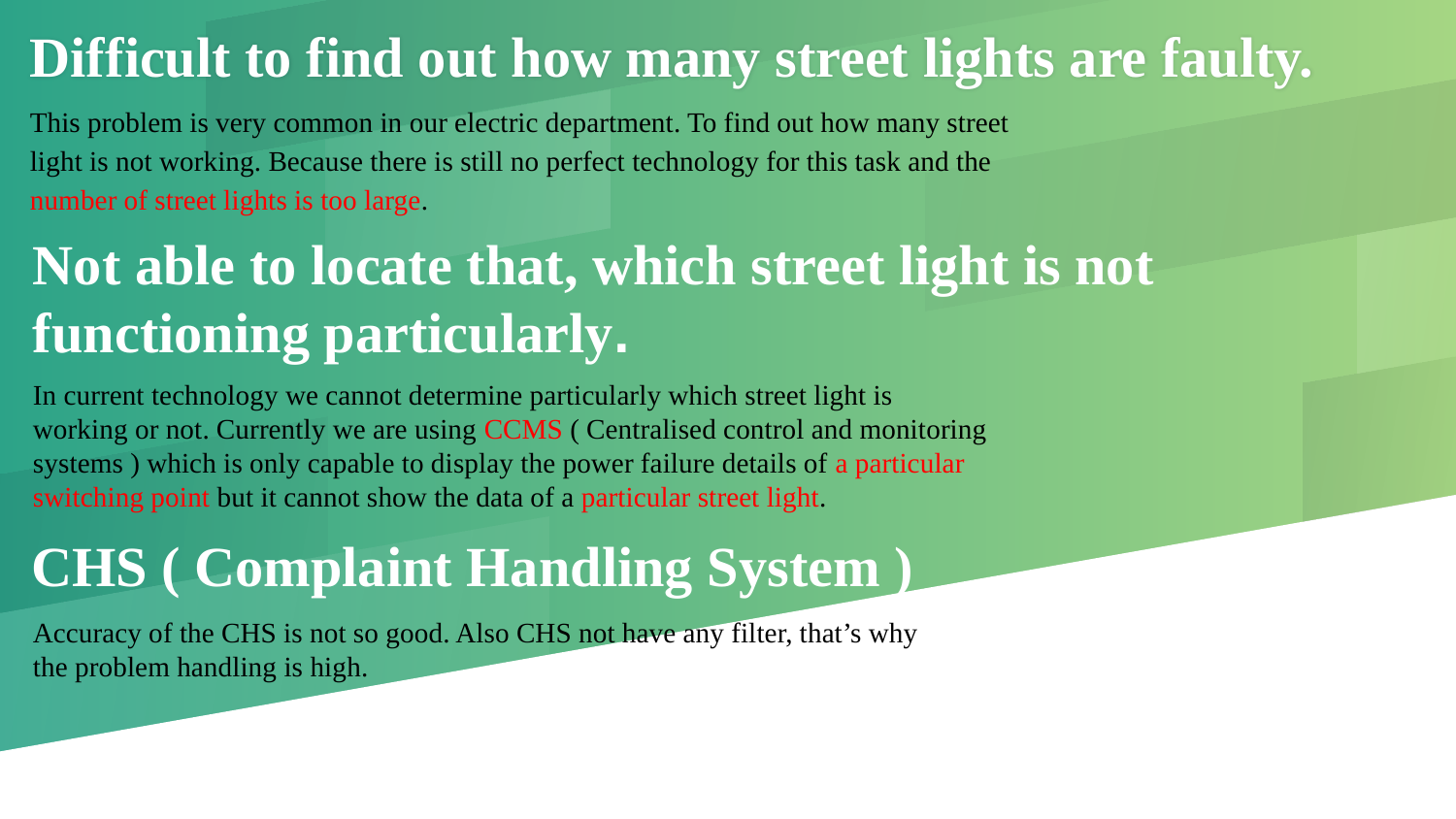

# Difficult to find out how many street lights are faulty.
This problem is very common in our electric department. To find out how many street light is not working. Because there is still no perfect technology for this task and the number of street lights is too large.
Not able to locate that, which street light is not functioning particularly.

In current technology we cannot determine particularly which street light is working or not. Currently we are using CCMS ( Centralised control and monitoring systems ) which is only capable to display the power failure details of a particular switching point but it cannot show the data of a particular street light.
CHS ( Complaint Handling System )
Accuracy of the CHS is not so good. Also CHS not have any filter, that’s why the problem handling is high.